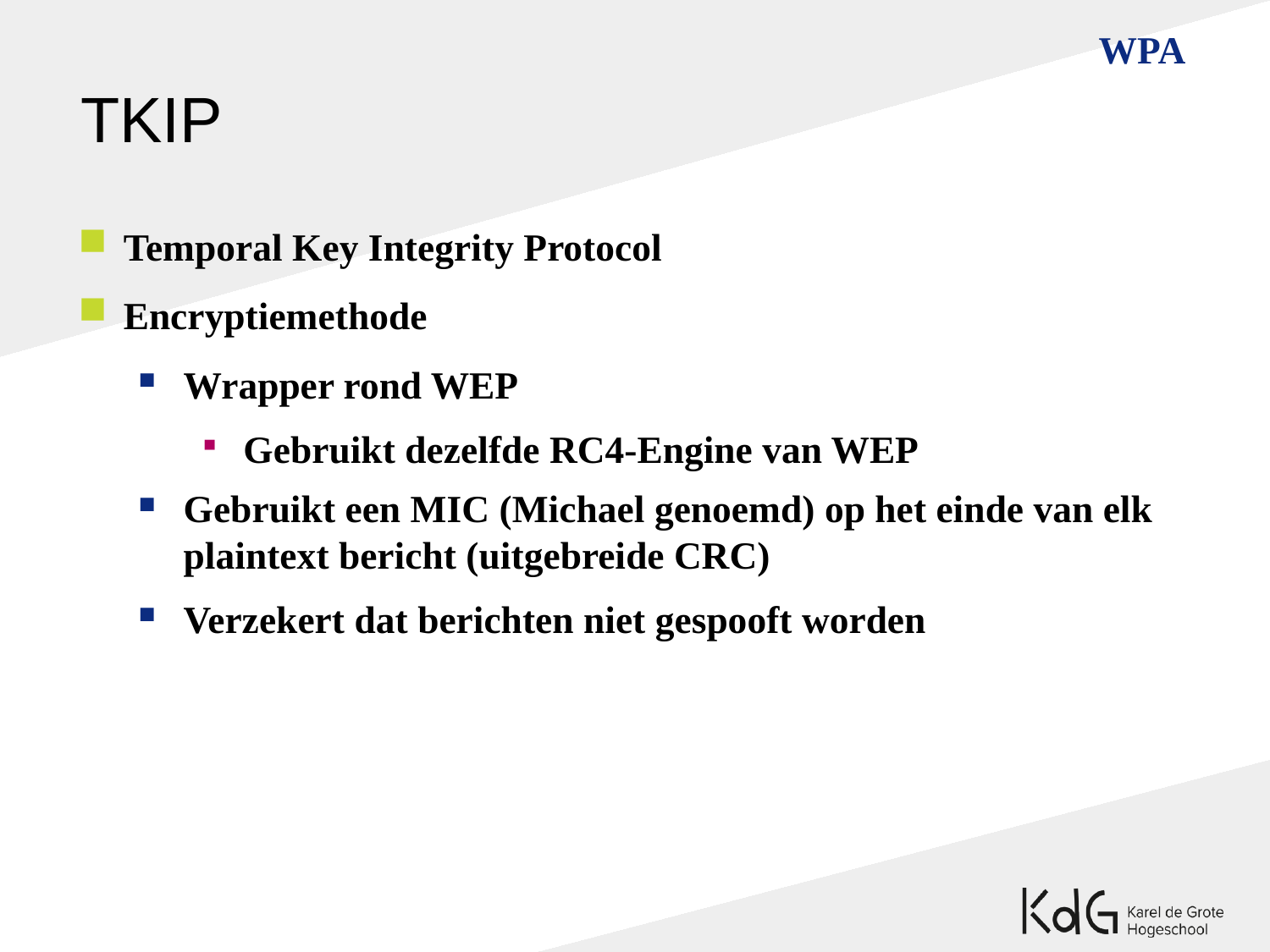

WPA
TKIP
Temporal Key Integrity Protocol
Encryptiemethode
Wrapper rond WEP
Gebruikt dezelfde RC4-Engine van WEP
Gebruikt een MIC (Michael genoemd) op het einde van elk plaintext bericht (uitgebreide CRC)
Verzekert dat berichten niet gespooft worden